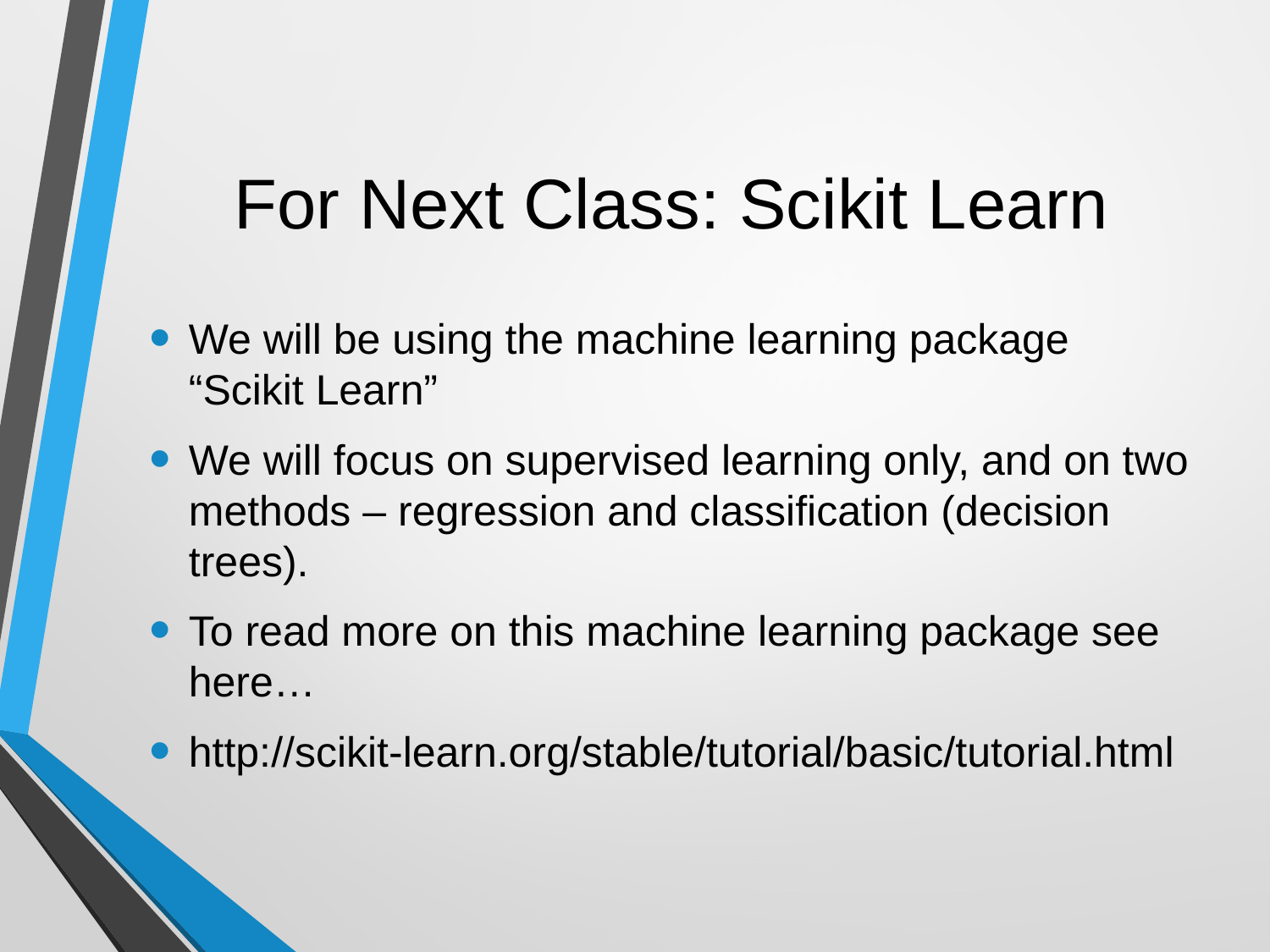

# For Next Class: Scikit Learn
We will be using the machine learning package “Scikit Learn”
We will focus on supervised learning only, and on two methods – regression and classification (decision trees).
To read more on this machine learning package see here…
http://scikit-learn.org/stable/tutorial/basic/tutorial.html